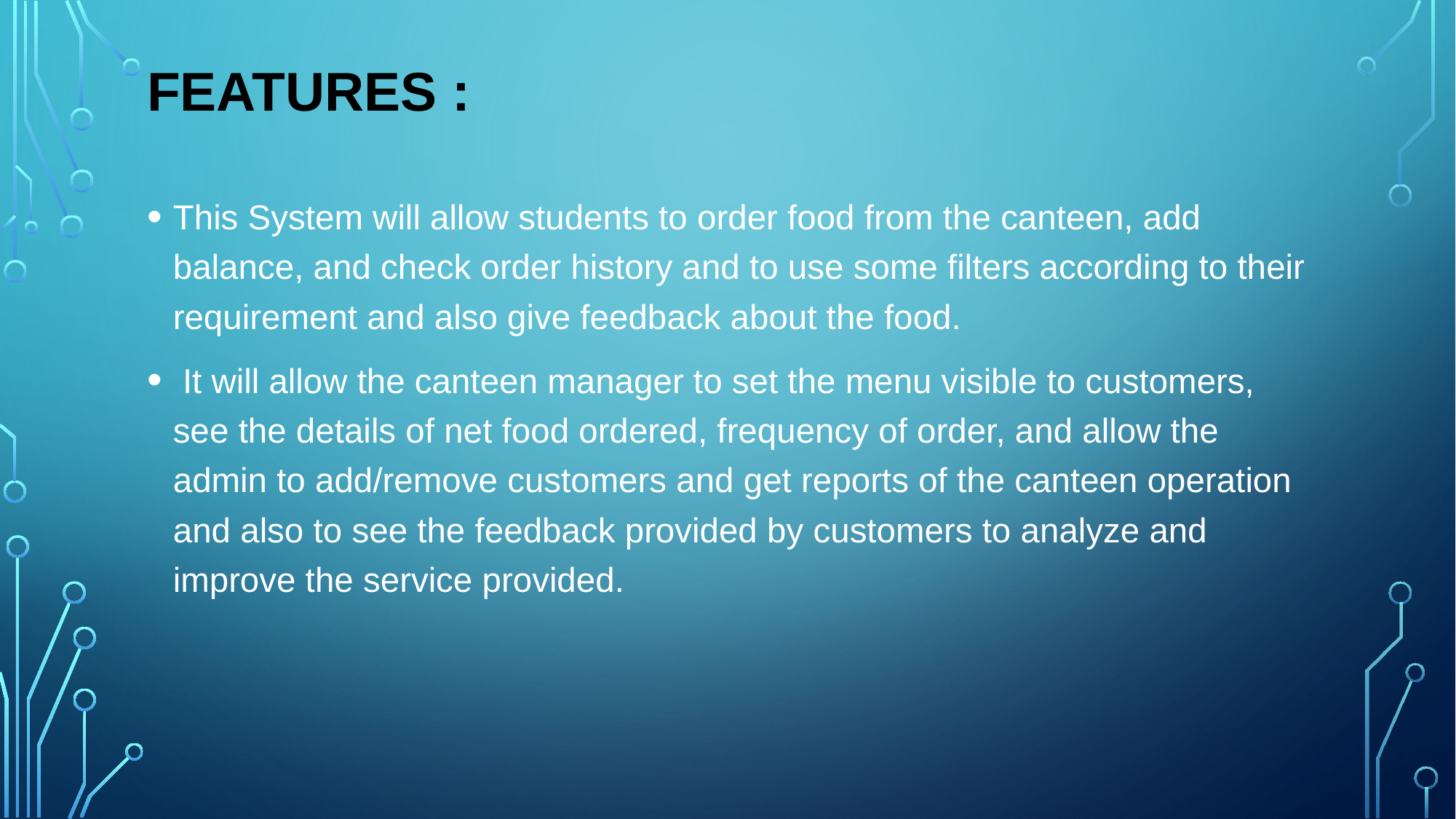

# Features :
This System will allow students to order food from the canteen, add balance, and check order history and to use some filters according to their requirement and also give feedback about the food.
 It will allow the canteen manager to set the menu visible to customers, see the details of net food ordered, frequency of order, and allow the admin to add/remove customers and get reports of the canteen operation and also to see the feedback provided by customers to analyze and improve the service provided.